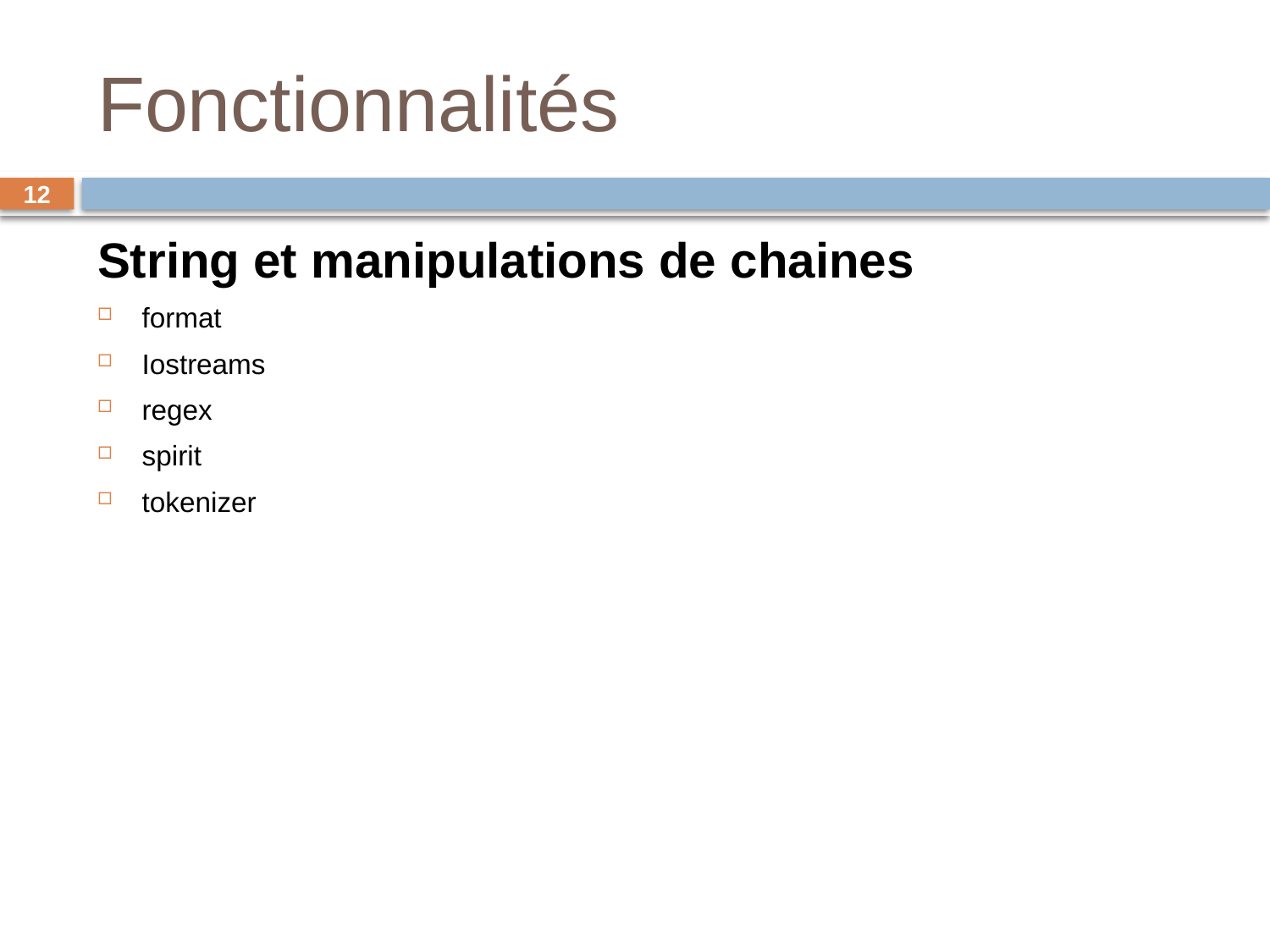

# Fonctionnalités
12
String et manipulations de chaines
format
Iostreams
regex
spirit
tokenizer